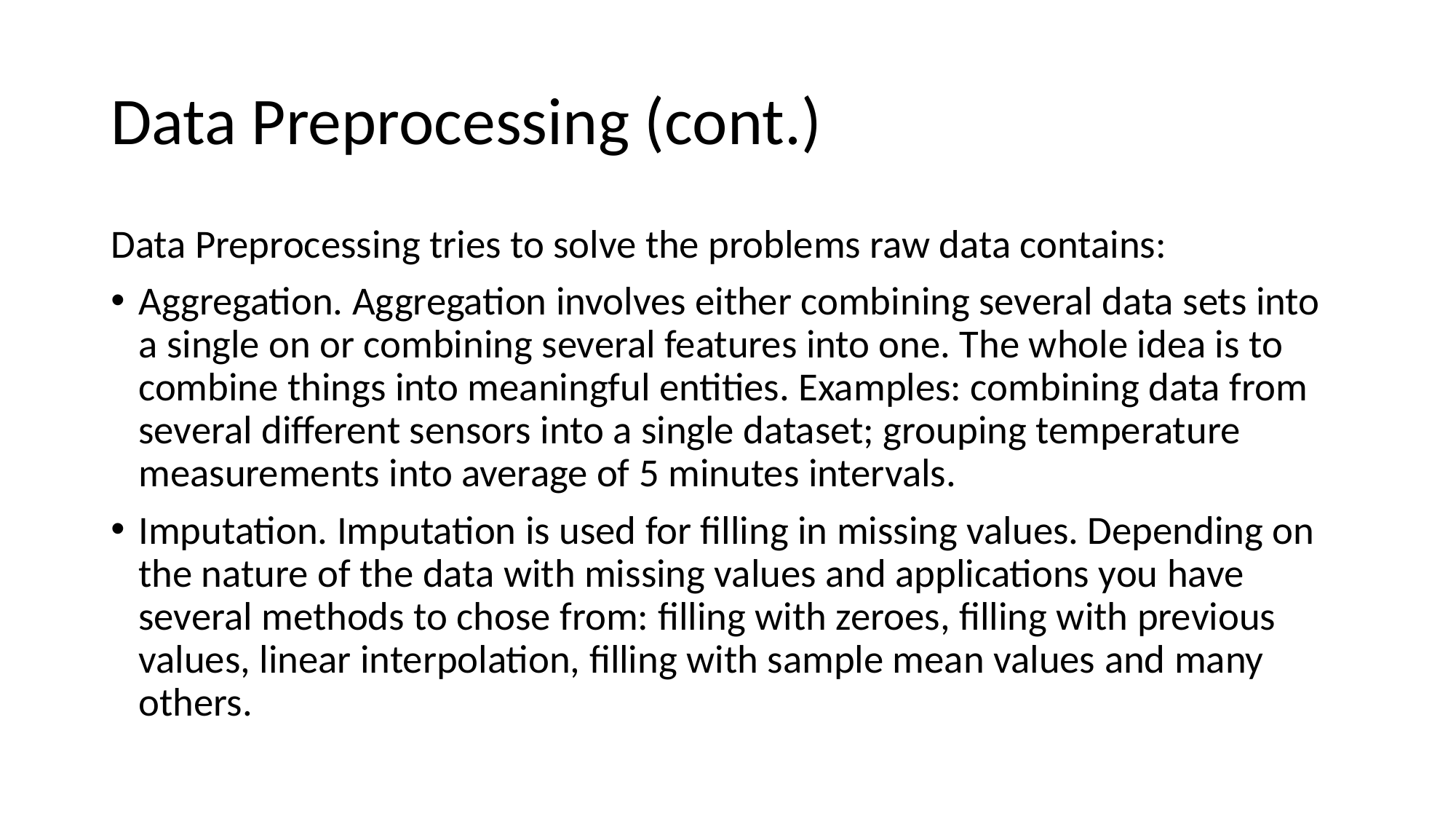

# Data Preprocessing (cont.)
Data Preprocessing tries to solve the problems raw data contains:
Aggregation. Aggregation involves either combining several data sets into a single on or combining several features into one. The whole idea is to combine things into meaningful entities. Examples: combining data from several different sensors into a single dataset; grouping temperature measurements into average of 5 minutes intervals.
Imputation. Imputation is used for filling in missing values. Depending on the nature of the data with missing values and applications you have several methods to chose from: filling with zeroes, filling with previous values, linear interpolation, filling with sample mean values and many others.